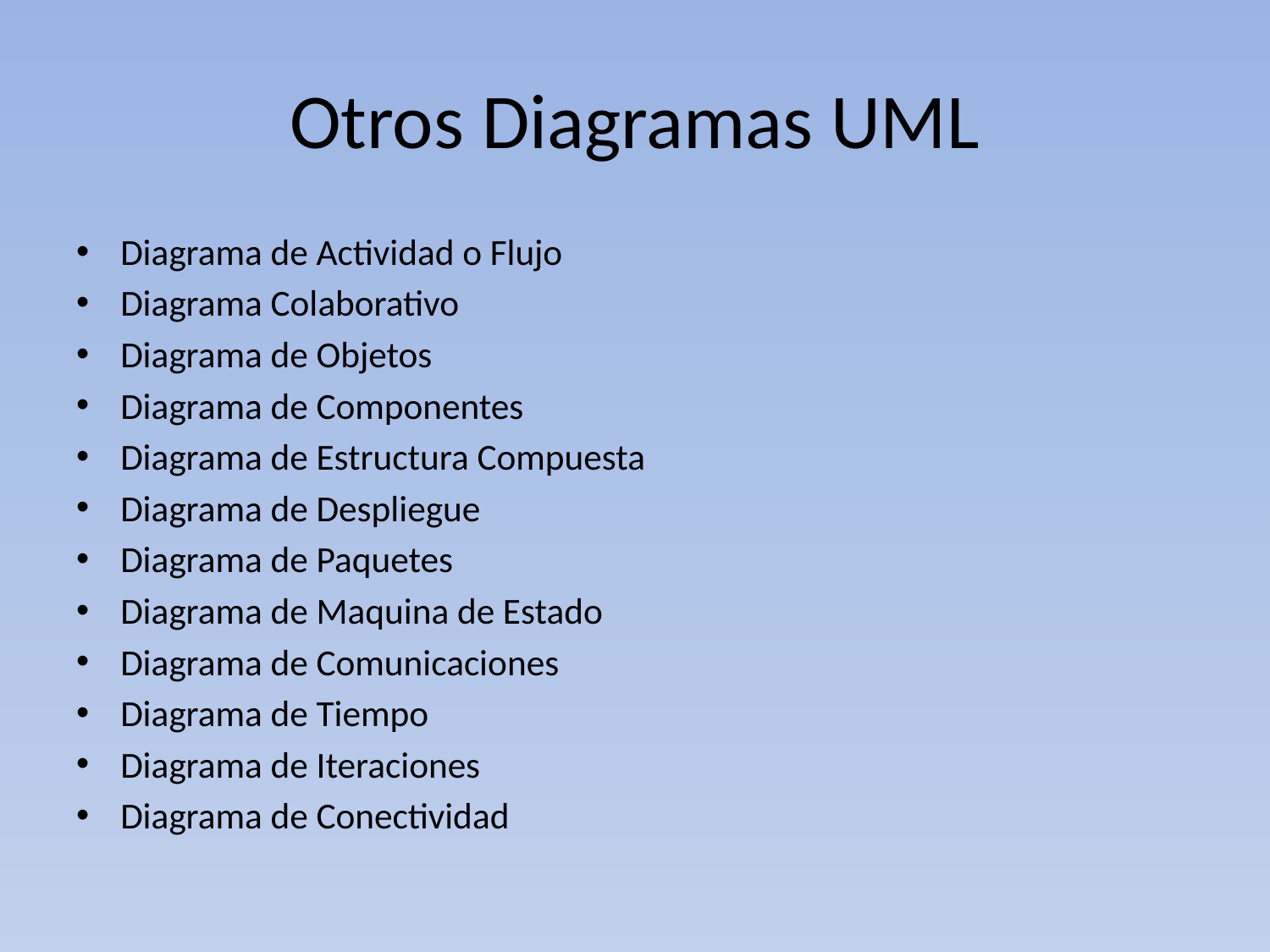

# Otros Diagramas UML
Diagrama de Actividad o Flujo
Diagrama Colaborativo
Diagrama de Objetos
Diagrama de Componentes
Diagrama de Estructura Compuesta
Diagrama de Despliegue
Diagrama de Paquetes
Diagrama de Maquina de Estado
Diagrama de Comunicaciones
Diagrama de Tiempo
Diagrama de Iteraciones
Diagrama de Conectividad